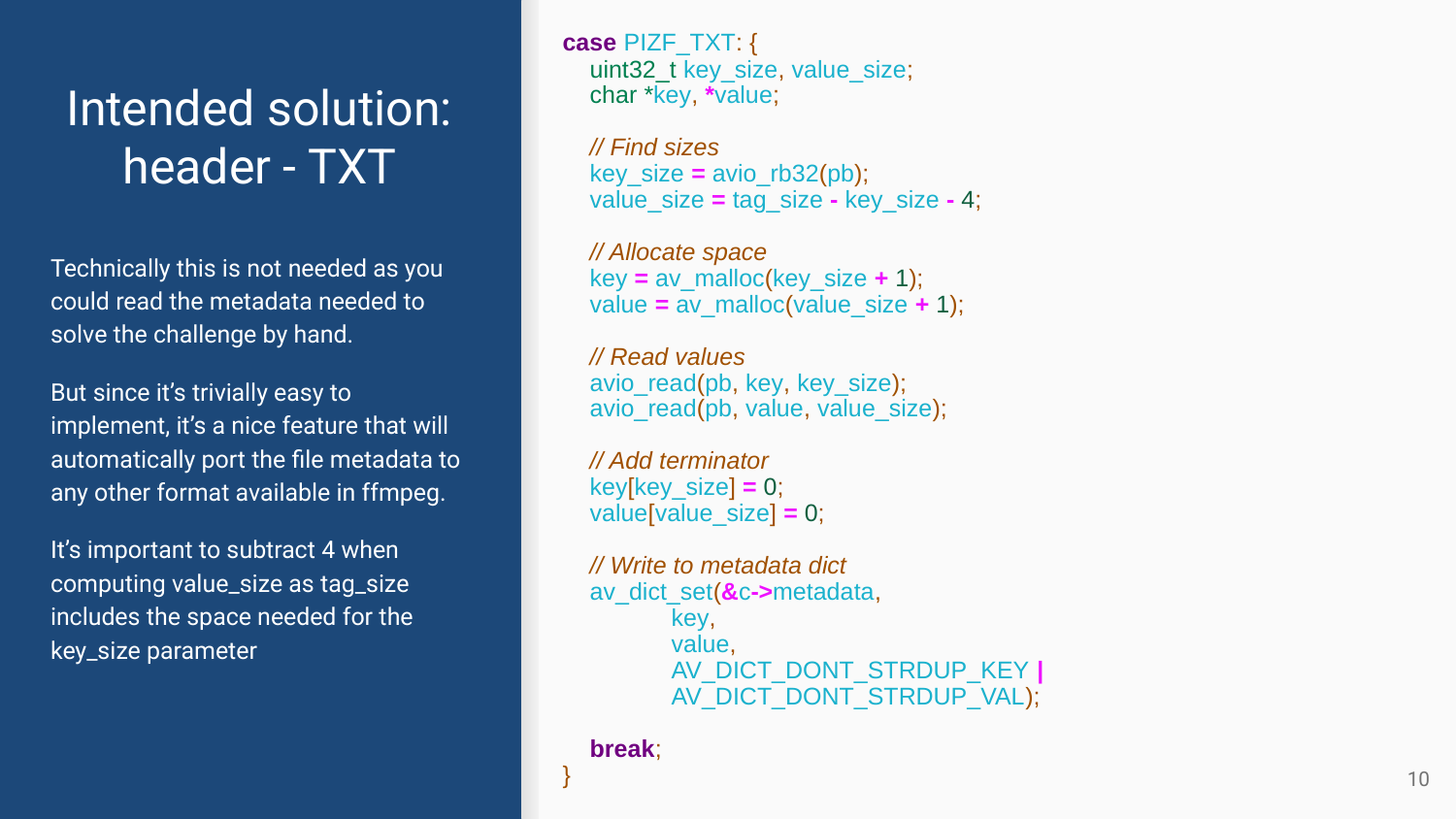

case PIZF_TXT: {
    uint32_t key_size, value_size;
    char *key, *value;

    // Find sizes
    key_size = avio_rb32(pb);
    value_size = tag_size - key_size - 4;

    // Allocate space
    key = av_malloc(key_size + 1);
    value = av_malloc(value_size + 1);

    // Read values
    avio_read(pb, key, key_size);
    avio_read(pb, value, value_size);

    // Add terminator
    key[key_size] = 0;
    value[value_size] = 0;

    // Write to metadata dict
    av_dict_set(&c->metadata,
                key,
                value,
                AV_DICT_DONT_STRDUP_KEY |
                AV_DICT_DONT_STRDUP_VAL);

    break;
}
# Intended solution:
header - TXT
Technically this is not needed as you could read the metadata needed to solve the challenge by hand.
But since it’s trivially easy to implement, it’s a nice feature that will automatically port the file metadata to any other format available in ffmpeg.
It’s important to subtract 4 when computing value_size as tag_size includes the space needed for the key_size parameter
10